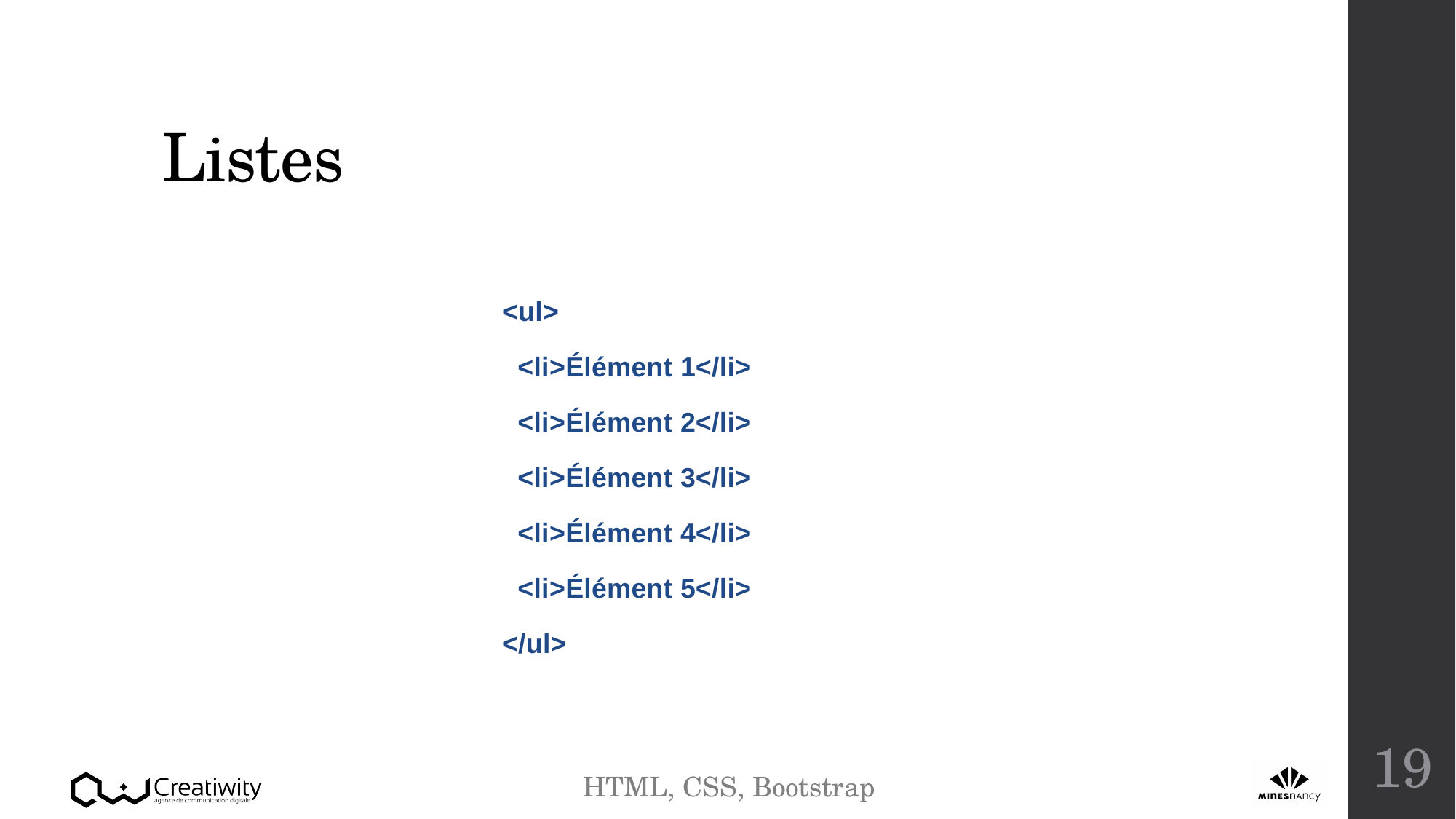

# Listes
<ul>
  <li>Élément 1</li>
  <li>Élément 2</li>
  <li>Élément 3</li>
  <li>Élément 4</li>
  <li>Élément 5</li>
</ul>
19